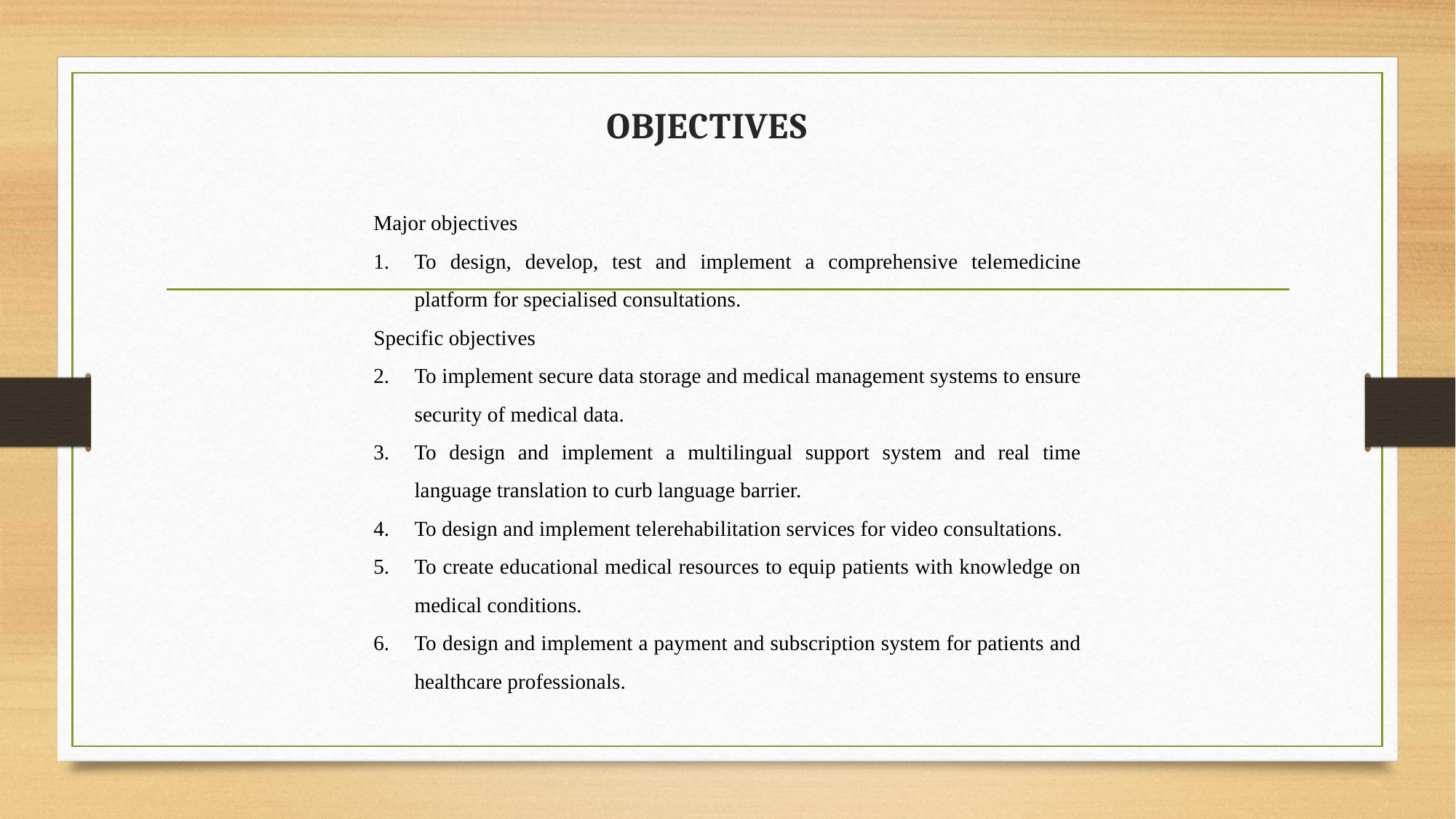

# OBJECTIVES
Major objectives
To design, develop, test and implement a comprehensive telemedicine platform for specialised consultations.
Specific objectives
To implement secure data storage and medical management systems to ensure security of medical data.
To design and implement a multilingual support system and real time language translation to curb language barrier.
To design and implement telerehabilitation services for video consultations.
To create educational medical resources to equip patients with knowledge on medical conditions.
To design and implement a payment and subscription system for patients and healthcare professionals.